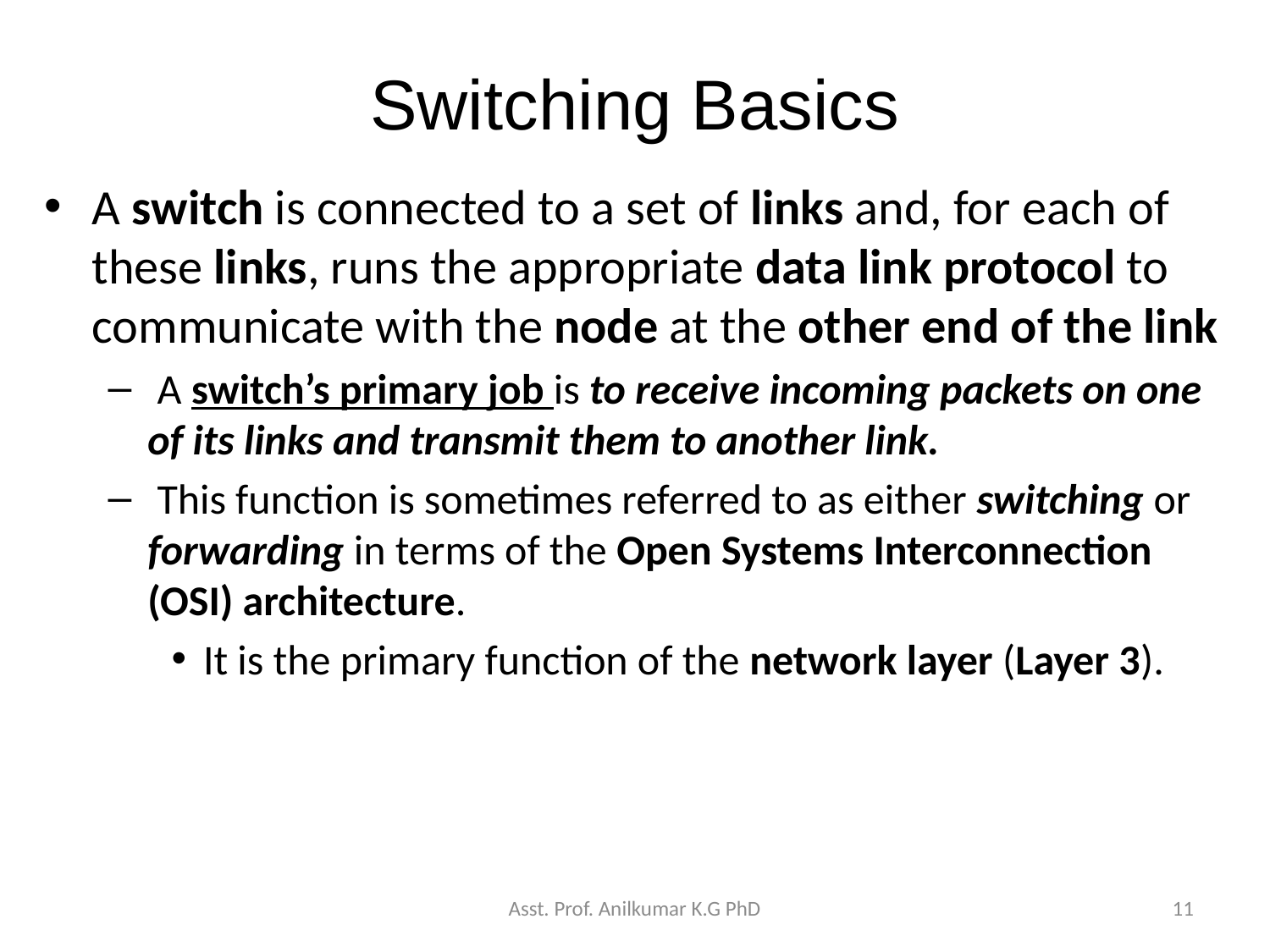

# Switching Basics
A switch is connected to a set of links and, for each of these links, runs the appropriate data link protocol to communicate with the node at the other end of the link
 A switch’s primary job is to receive incoming packets on one of its links and transmit them to another link.
 This function is sometimes referred to as either switching or forwarding in terms of the Open Systems Interconnection (OSI) architecture.
It is the primary function of the network layer (Layer 3).
Asst. Prof. Anilkumar K.G PhD
11